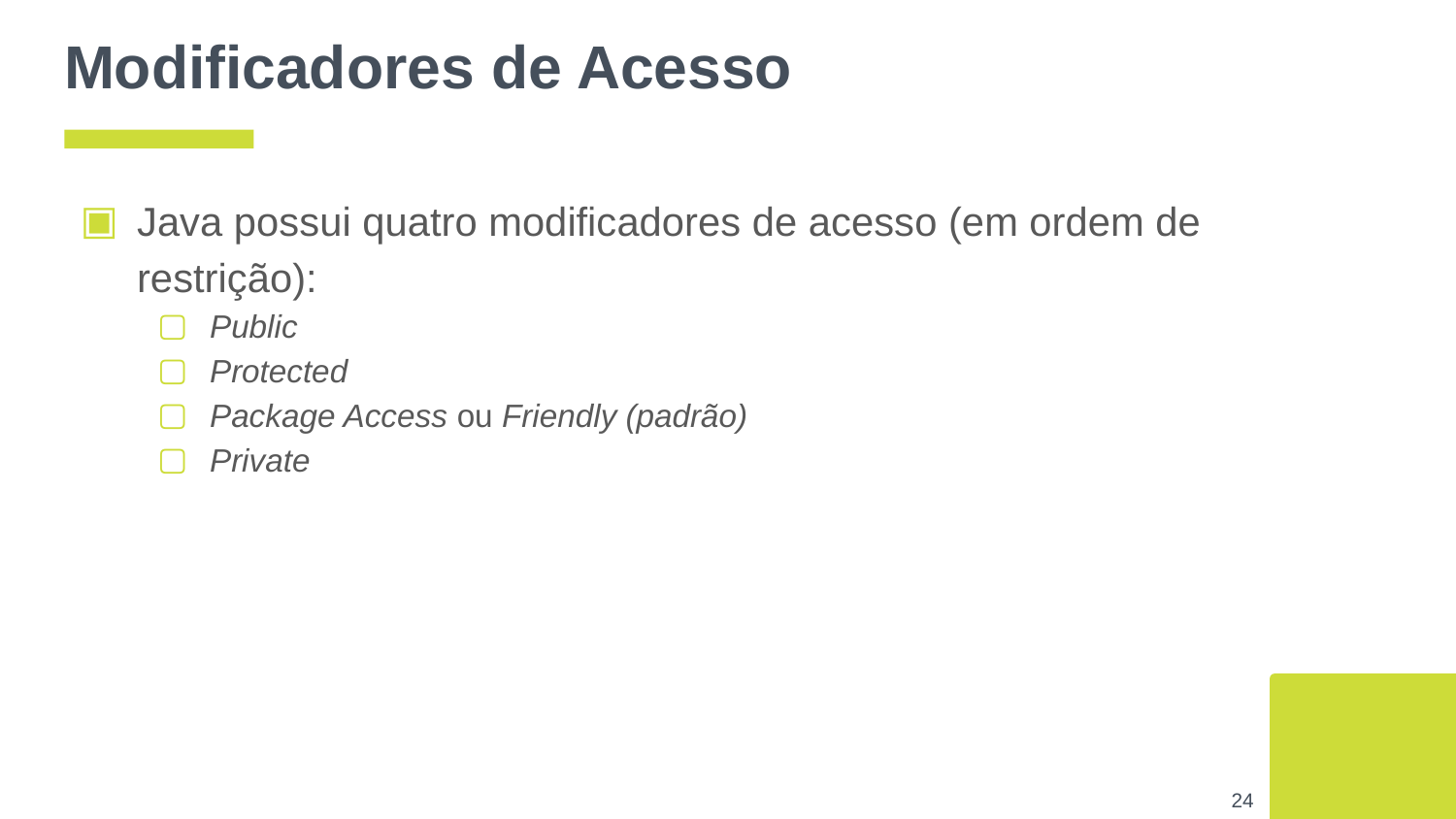

# Modificadores de Acesso
Java possui quatro modificadores de acesso (em ordem de restrição):
Public
Protected
Package Access ou Friendly (padrão)
Private
24